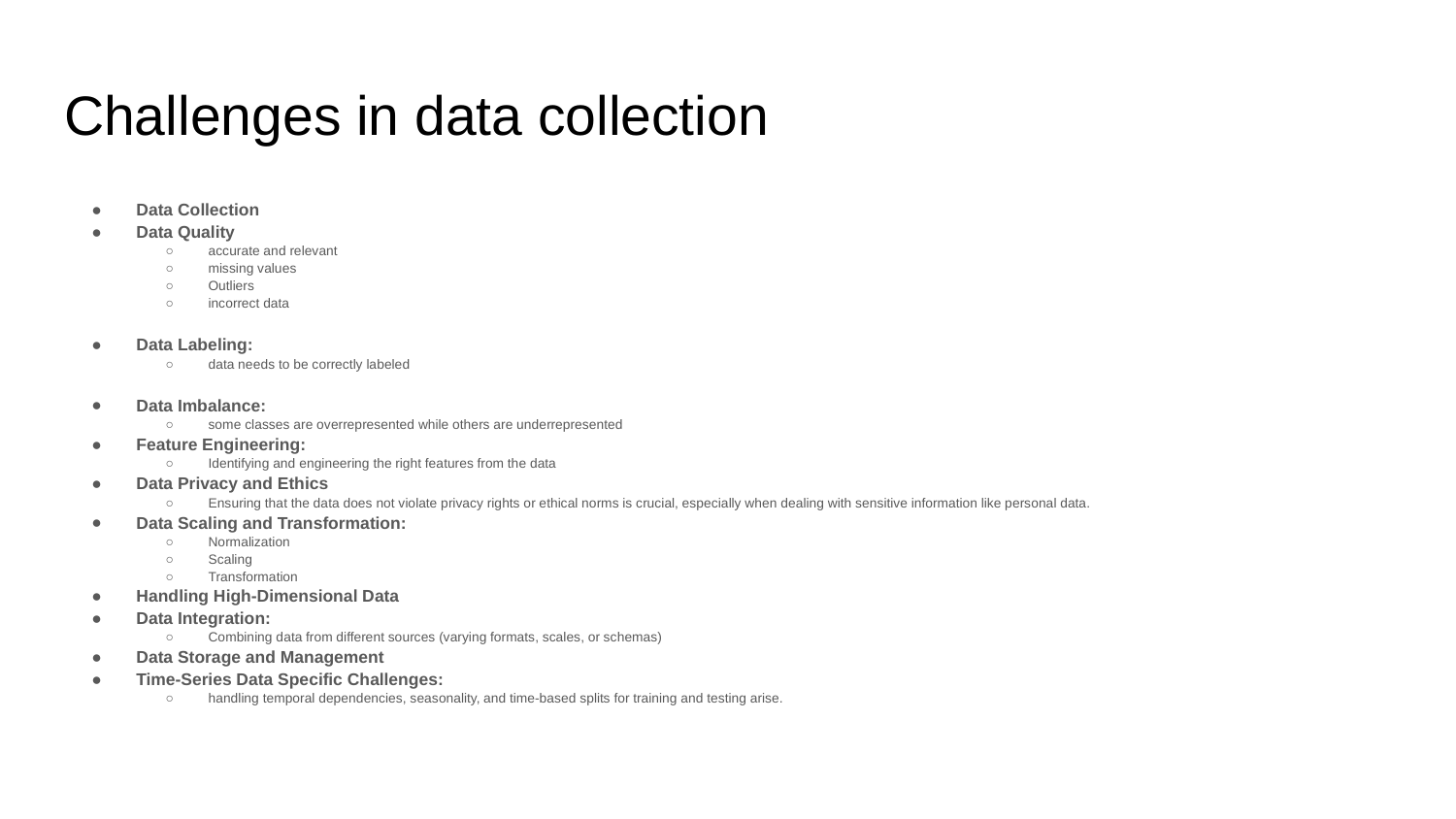

# Challenges in data collection
Data Collection
Data Quality
accurate and relevant
missing values
Outliers
incorrect data

Data Labeling:
data needs to be correctly labeled

Data Imbalance:
some classes are overrepresented while others are underrepresented
Feature Engineering:
Identifying and engineering the right features from the data
Data Privacy and Ethics
Ensuring that the data does not violate privacy rights or ethical norms is crucial, especially when dealing with sensitive information like personal data.
Data Scaling and Transformation:
Normalization
Scaling
Transformation
Handling High-Dimensional Data
Data Integration:
Combining data from different sources (varying formats, scales, or schemas)
Data Storage and Management
Time-Series Data Specific Challenges:
handling temporal dependencies, seasonality, and time-based splits for training and testing arise.